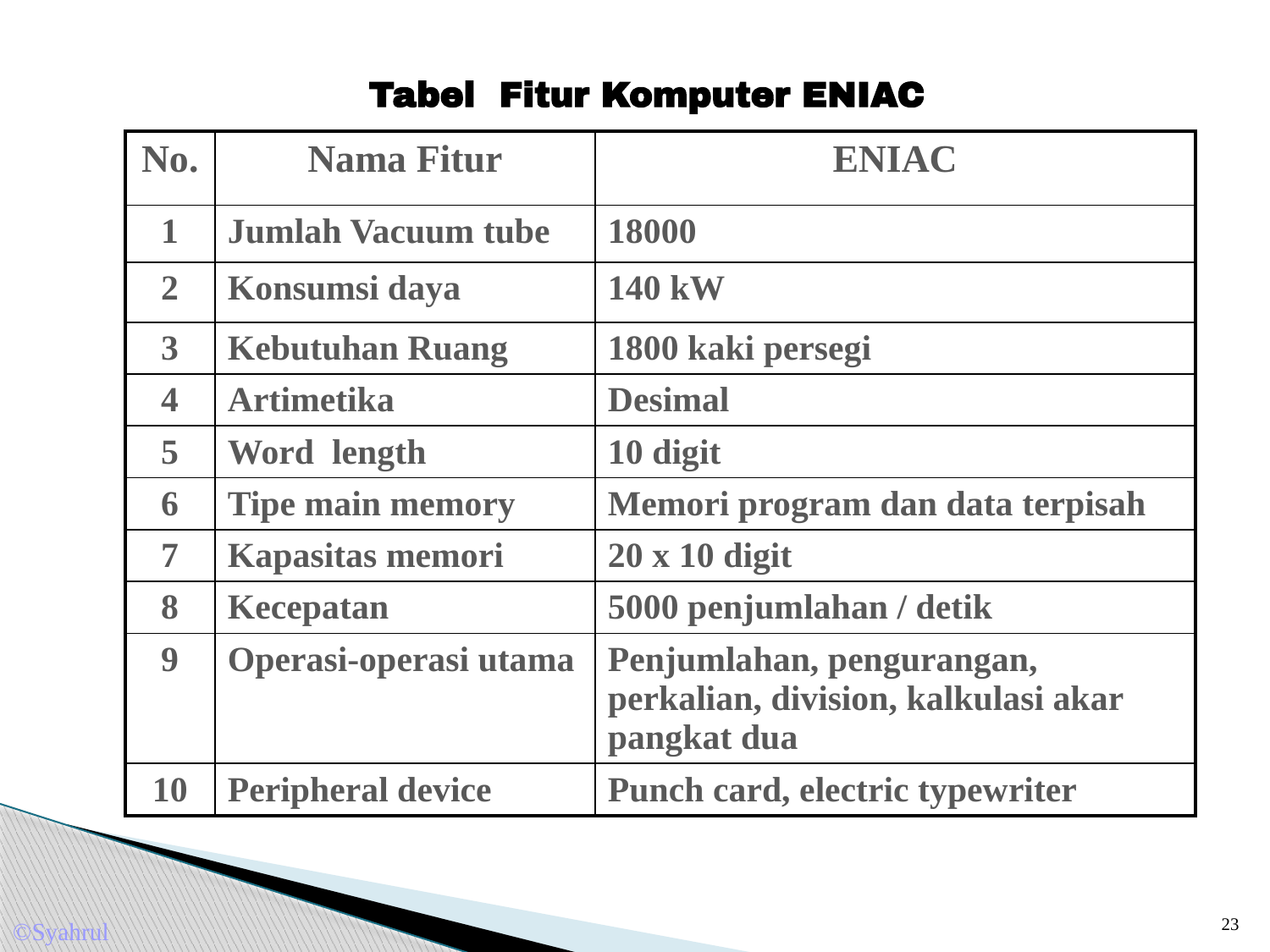

Tabel  Fitur Komputer ENIAC
| No. | Nama Fitur | ENIAC |
| --- | --- | --- |
| 1 | Jumlah Vacuum tube | 18000 |
| 2 | Konsumsi daya | 140 kW |
| 3 | Kebutuhan Ruang | 1800 kaki persegi |
| 4 | Artimetika | Desimal |
| 5 | Word length | 10 digit |
| 6 | Tipe main memory | Memori program dan data terpisah |
| 7 | Kapasitas memori | 20 x 10 digit |
| 8 | Kecepatan | 5000 penjumlahan / detik |
| 9 | Operasi-operasi utama | Penjumlahan, pengurangan, perkalian, division, kalkulasi akar pangkat dua |
| 10 | Peripheral device | Punch card, electric typewriter |
23